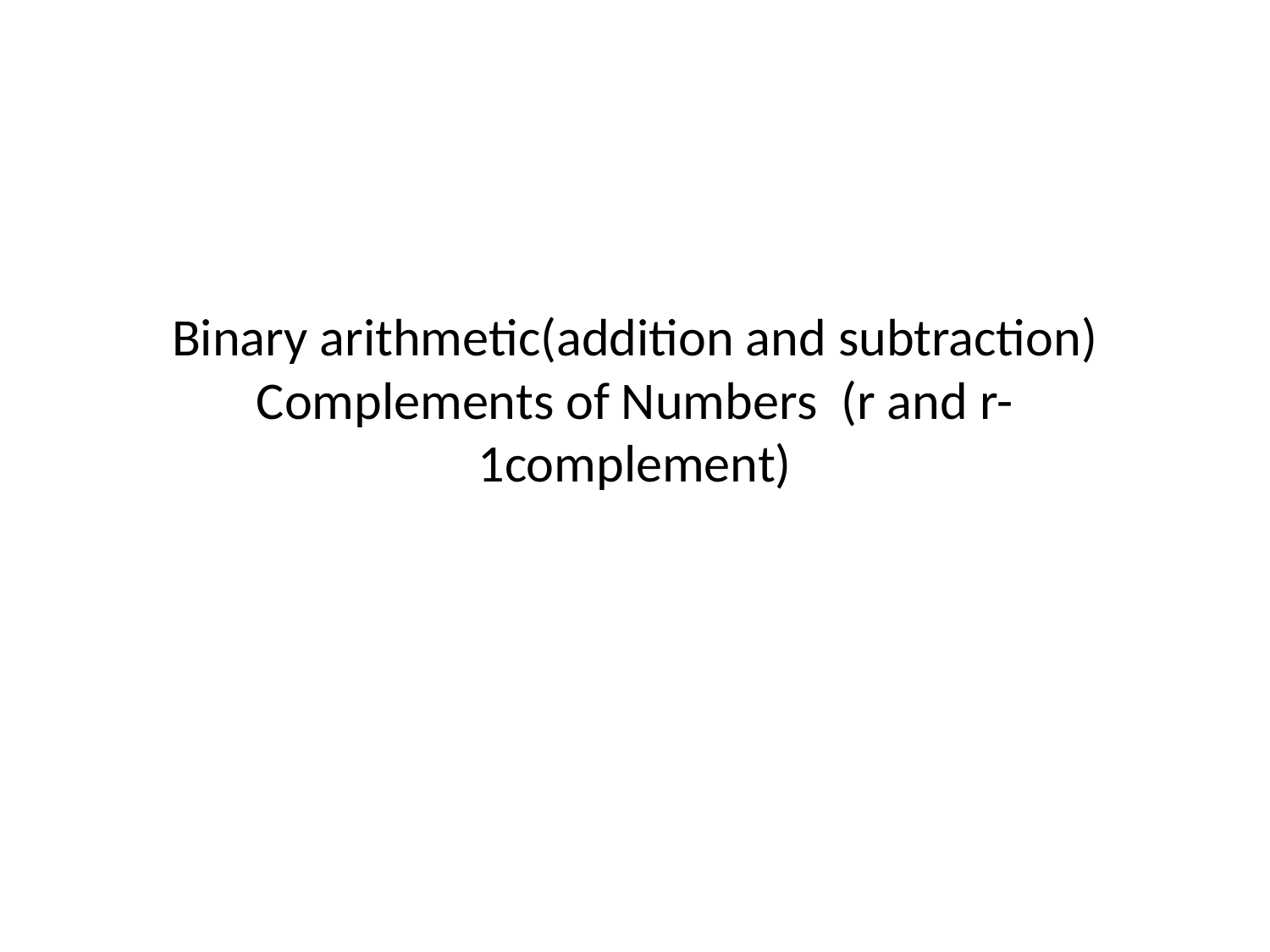

# Binary arithmetic(addition and subtraction) Complements of Numbers  (r and r-1complement)